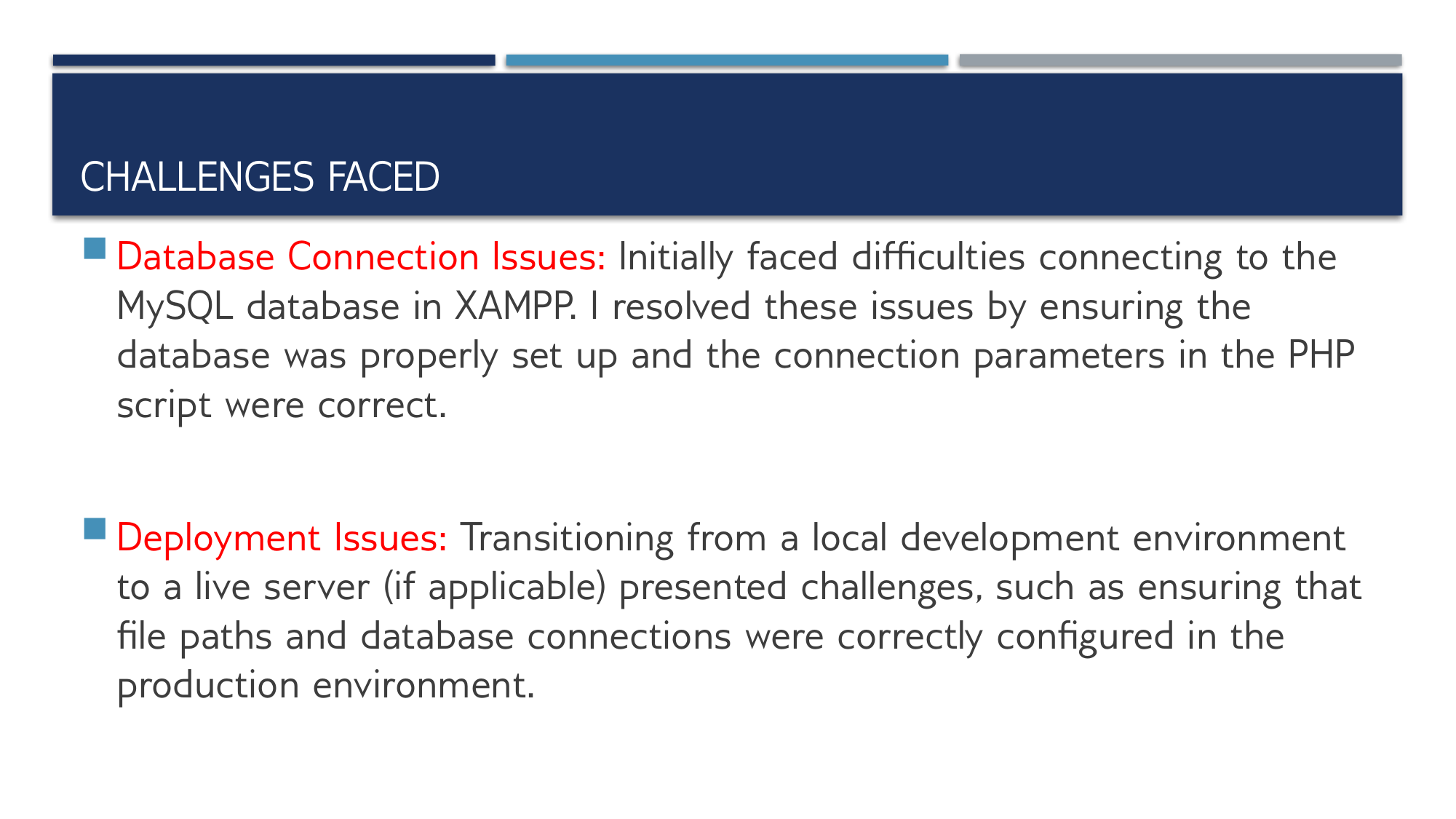

# CHALLENGES FACED
Database Connection Issues: Initially faced difficulties connecting to the MySQL database in XAMPP. I resolved these issues by ensuring the database was properly set up and the connection parameters in the PHP script were correct.

Deployment Issues: Transitioning from a local development environment to a live server (if applicable) presented challenges, such as ensuring that file paths and database connections were correctly configured in the production environment.